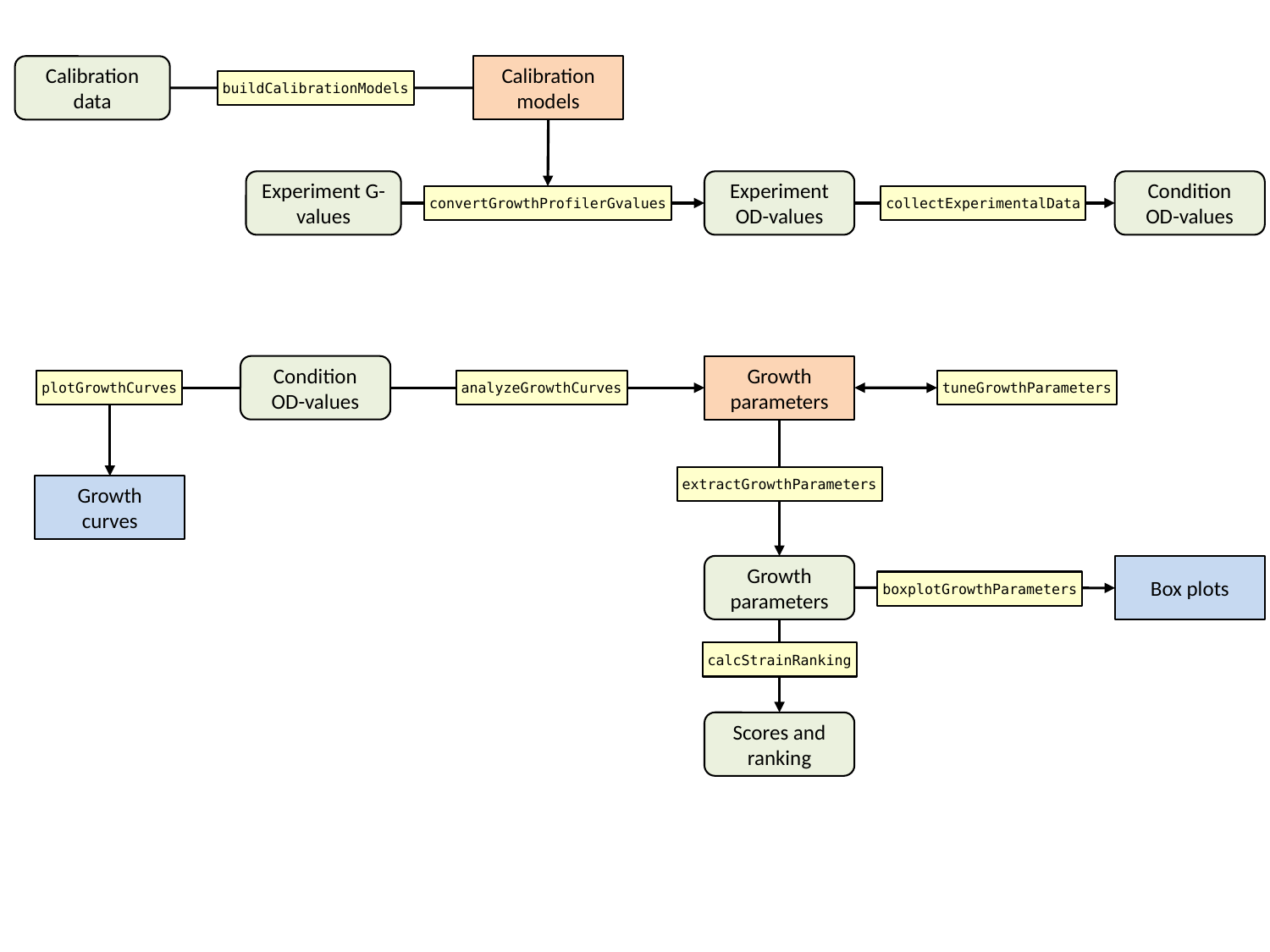

Calibration data
Calibration models
buildCalibrationModels
Experiment G-values
Experiment OD-values
Condition OD-values
convertGrowthProfilerGvalues
collectExperimentalData
Condition OD-values
Growth parameters
plotGrowthCurves
analyzeGrowthCurves
tuneGrowthParameters
extractGrowthParameters
Growth curves
Growth parameters
Box plots
boxplotGrowthParameters
calcStrainRanking
Scores and ranking